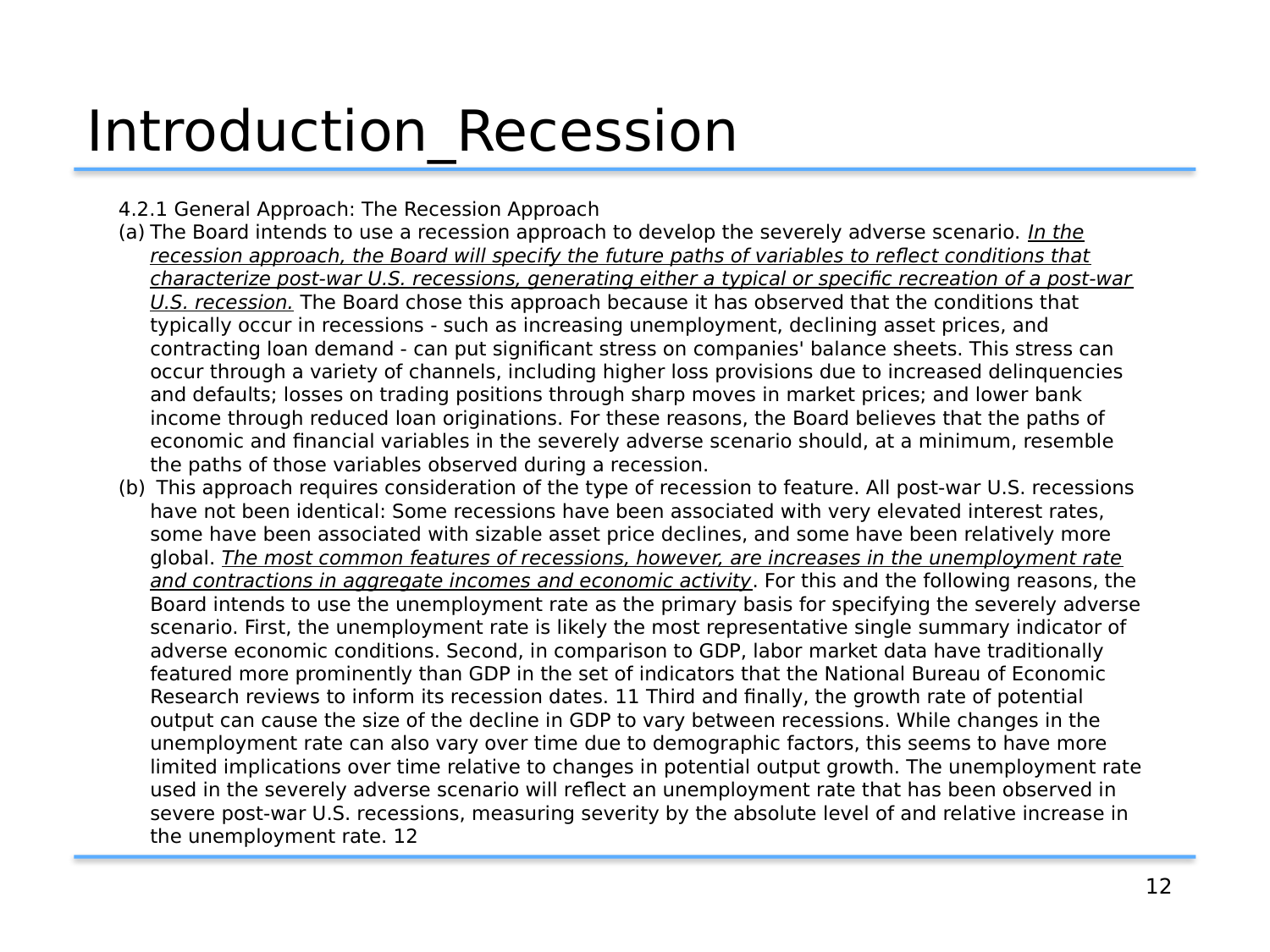

# Introduction_Recession
4.2.1 General Approach: The Recession Approach
The Board intends to use a recession approach to develop the severely adverse scenario. In the recession approach, the Board will specify the future paths of variables to reflect conditions that characterize post-war U.S. recessions, generating either a typical or specific recreation of a post-war U.S. recession. The Board chose this approach because it has observed that the conditions that typically occur in recessions - such as increasing unemployment, declining asset prices, and contracting loan demand - can put significant stress on companies' balance sheets. This stress can occur through a variety of channels, including higher loss provisions due to increased delinquencies and defaults; losses on trading positions through sharp moves in market prices; and lower bank income through reduced loan originations. For these reasons, the Board believes that the paths of economic and financial variables in the severely adverse scenario should, at a minimum, resemble the paths of those variables observed during a recession.
 This approach requires consideration of the type of recession to feature. All post-war U.S. recessions have not been identical: Some recessions have been associated with very elevated interest rates, some have been associated with sizable asset price declines, and some have been relatively more global. The most common features of recessions, however, are increases in the unemployment rate and contractions in aggregate incomes and economic activity. For this and the following reasons, the Board intends to use the unemployment rate as the primary basis for specifying the severely adverse scenario. First, the unemployment rate is likely the most representative single summary indicator of adverse economic conditions. Second, in comparison to GDP, labor market data have traditionally featured more prominently than GDP in the set of indicators that the National Bureau of Economic Research reviews to inform its recession dates. 11 Third and finally, the growth rate of potential output can cause the size of the decline in GDP to vary between recessions. While changes in the unemployment rate can also vary over time due to demographic factors, this seems to have more limited implications over time relative to changes in potential output growth. The unemployment rate used in the severely adverse scenario will reflect an unemployment rate that has been observed in severe post-war U.S. recessions, measuring severity by the absolute level of and relative increase in the unemployment rate. 12
12